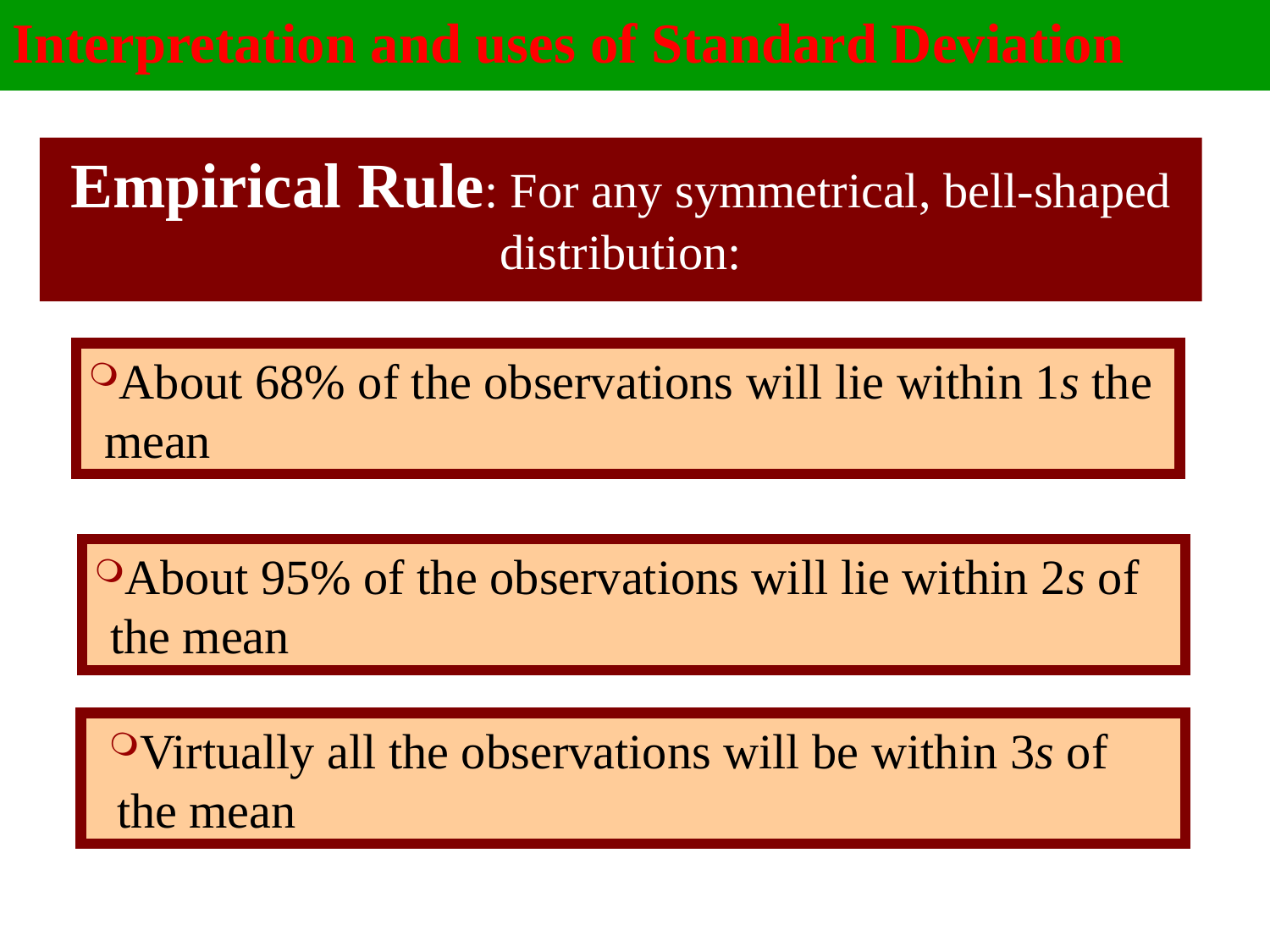

Interpretation and uses of Standard Deviation
 3- 58
Empirical Rule: For any symmetrical, bell-shaped distribution:
About 68% of the observations will lie within 1s the mean
About 95% of the observations will lie within 2s of the mean
Virtually all the observations will be within 3s of the mean